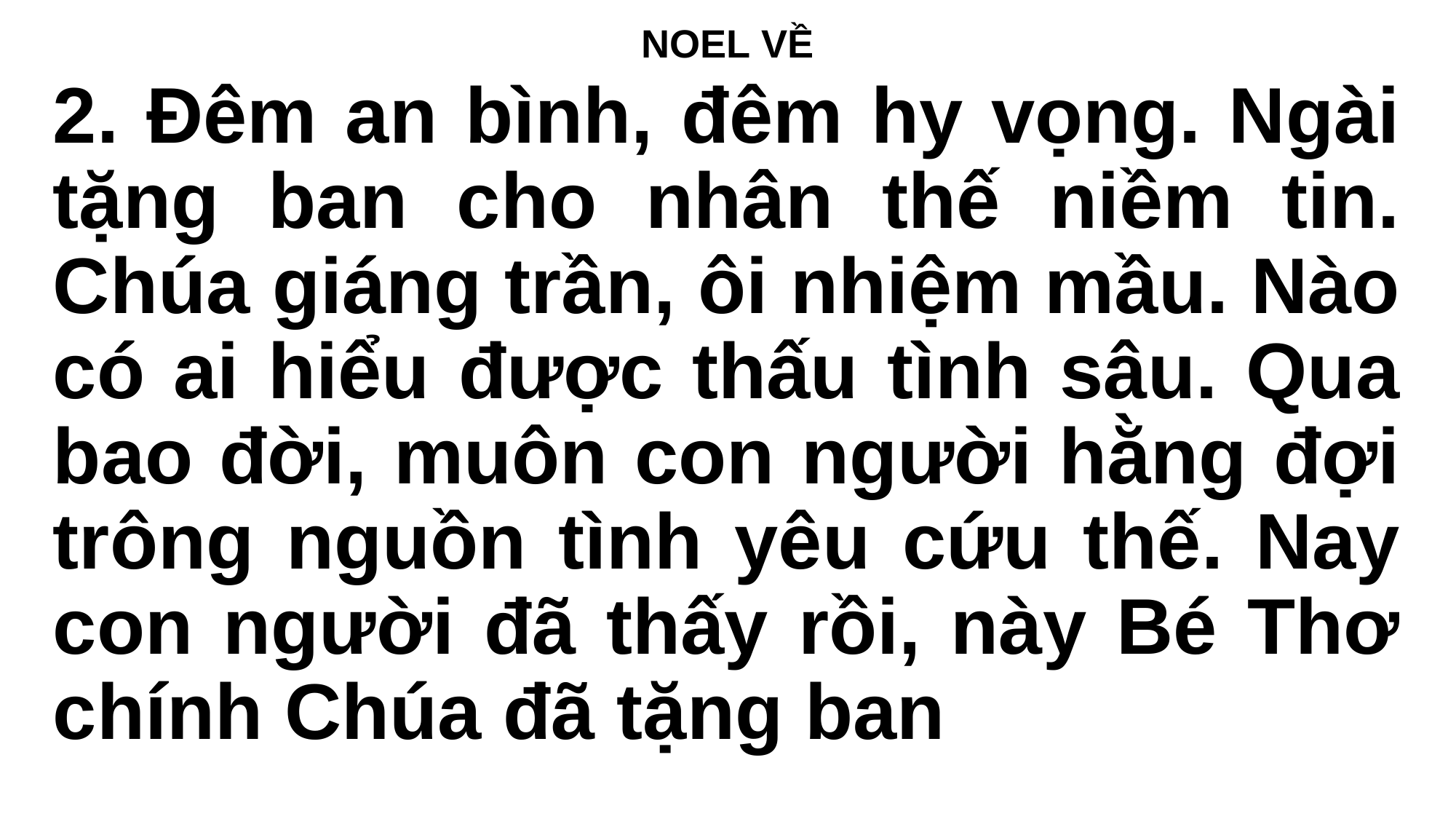

NOEL VỀ
#
2. Đêm an bình, đêm hy vọng. Ngài tặng ban cho nhân thế niềm tin. Chúa giáng trần, ôi nhiệm mầu. Nào có ai hiểu được thấu tình sâu. Qua bao đời, muôn con người hằng đợi trông nguồn tình yêu cứu thế. Nay con người đã thấy rồi, này Bé Thơ chính Chúa đã tặng ban